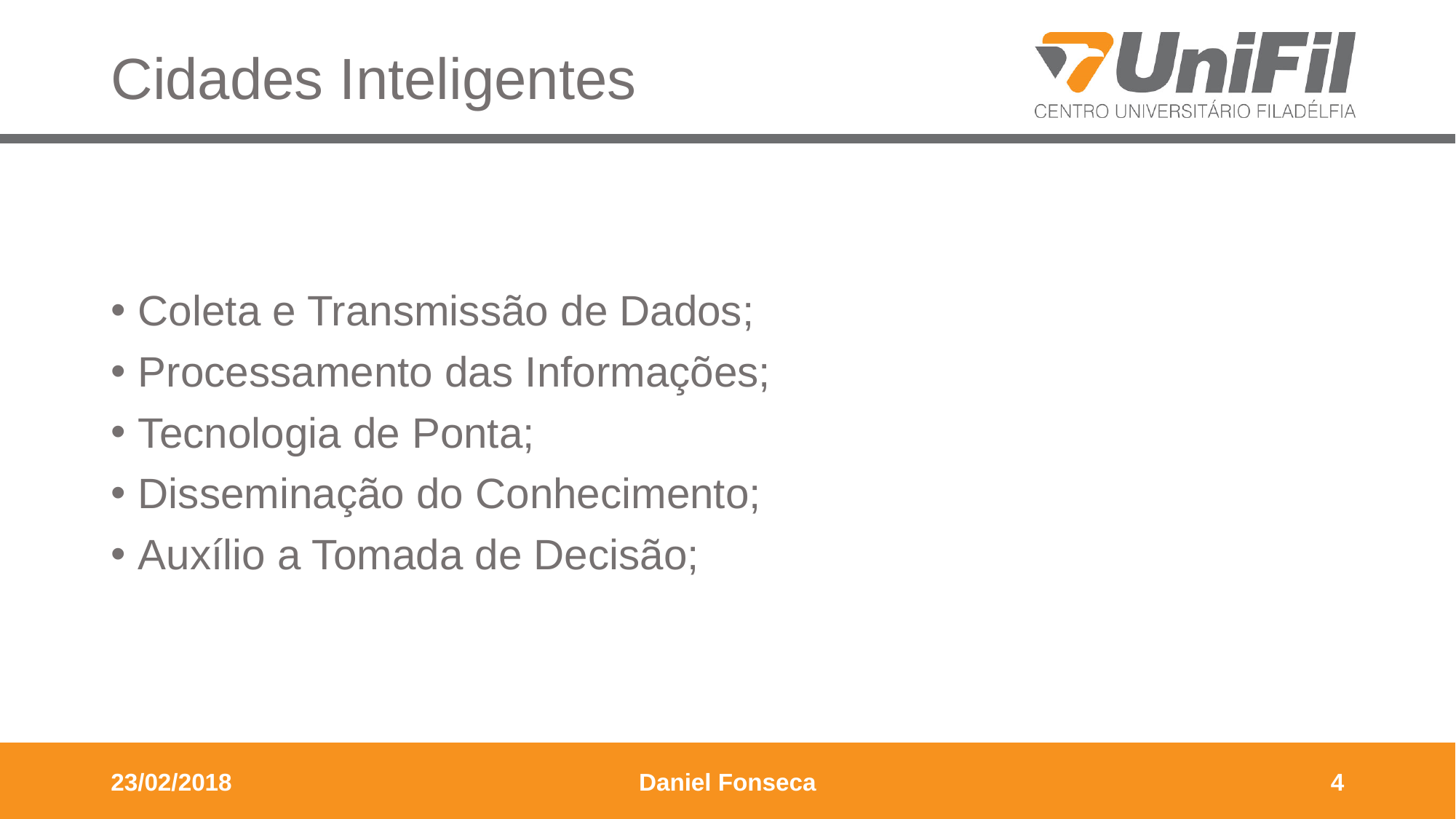

# Cidades Inteligentes
Coleta e Transmissão de Dados;
Processamento das Informações;
Tecnologia de Ponta;
Disseminação do Conhecimento;
Auxílio a Tomada de Decisão;

23/02/2018
Daniel Fonseca
4